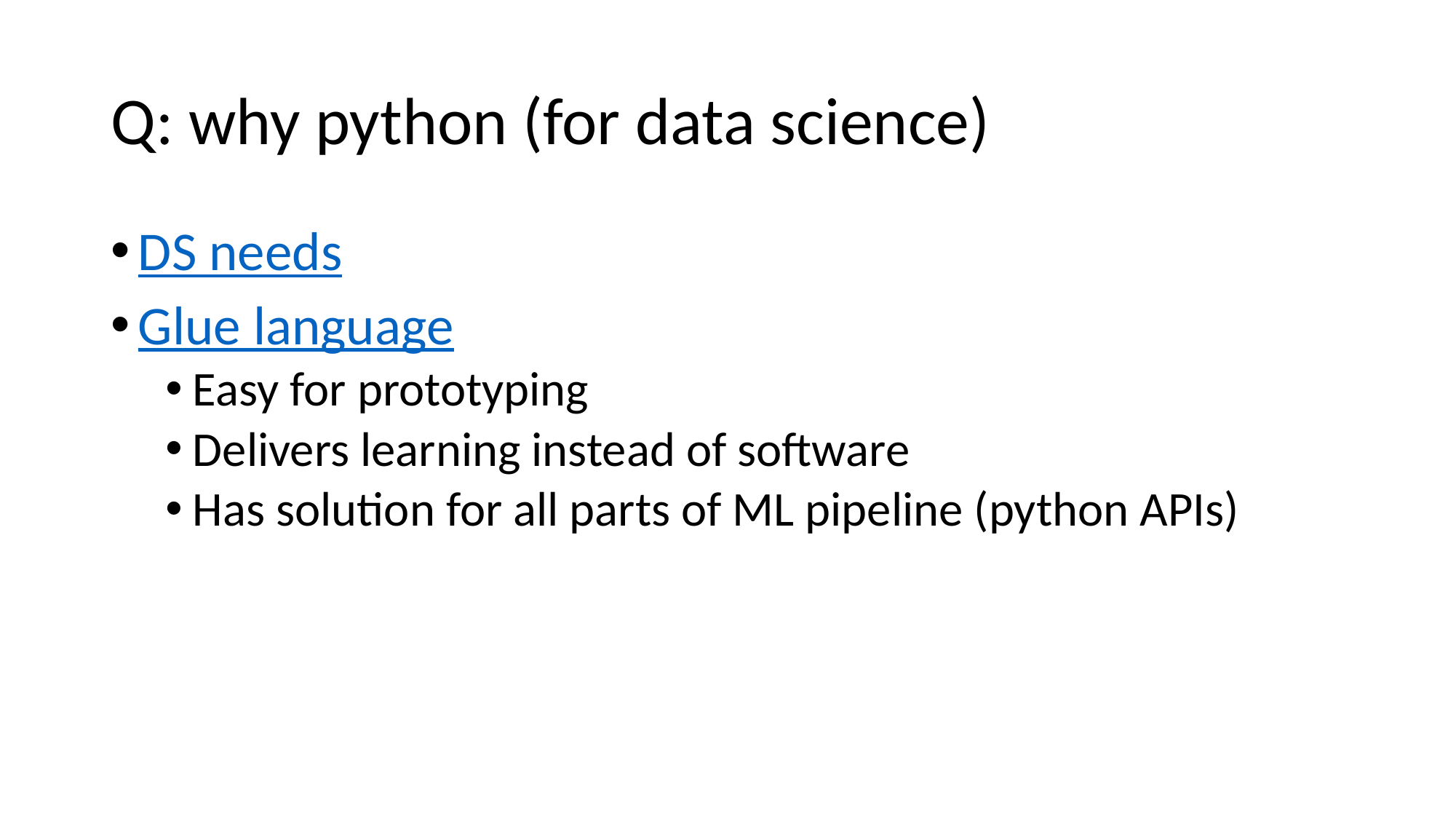

# Q: why python (for data science)
DS needs
Glue language
Easy for prototyping
Delivers learning instead of software
Has solution for all parts of ML pipeline (python APIs)